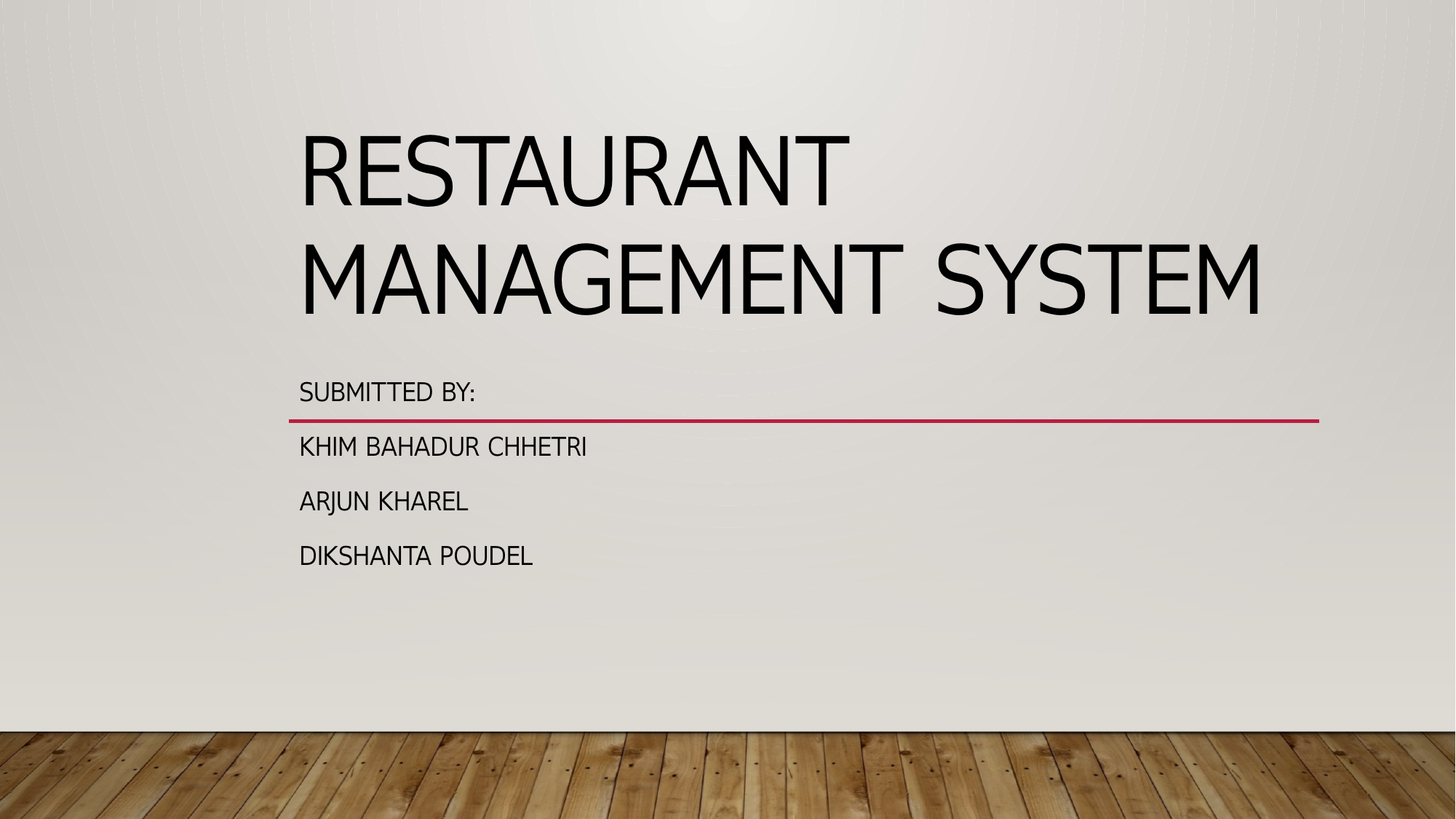

# Restaurant Management System
Submitted by:
Khim bahadur chhetri
Arjun kharel
Dikshanta poudel